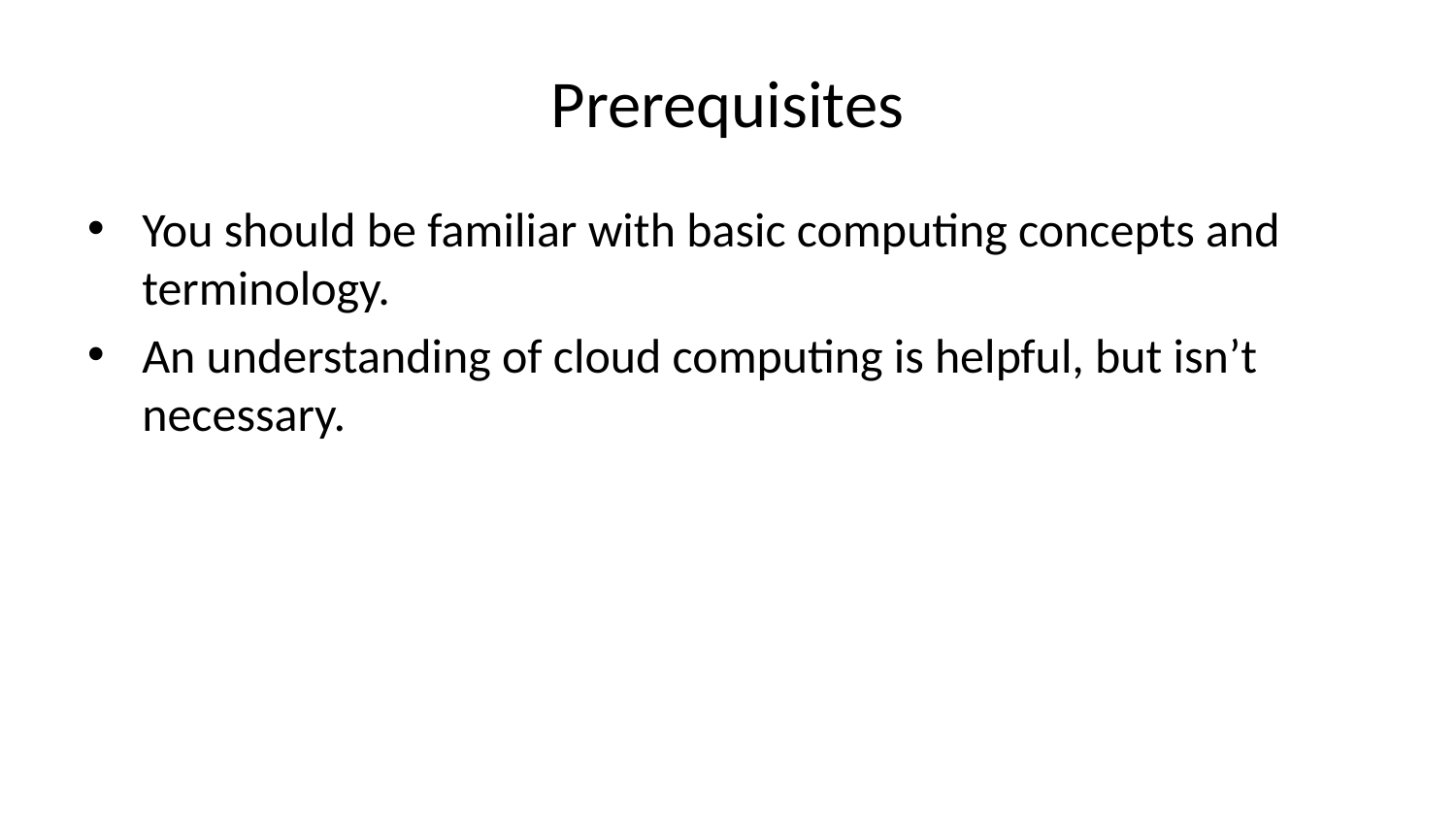

# Prerequisites
You should be familiar with basic computing concepts and terminology.
An understanding of cloud computing is helpful, but isn’t necessary.